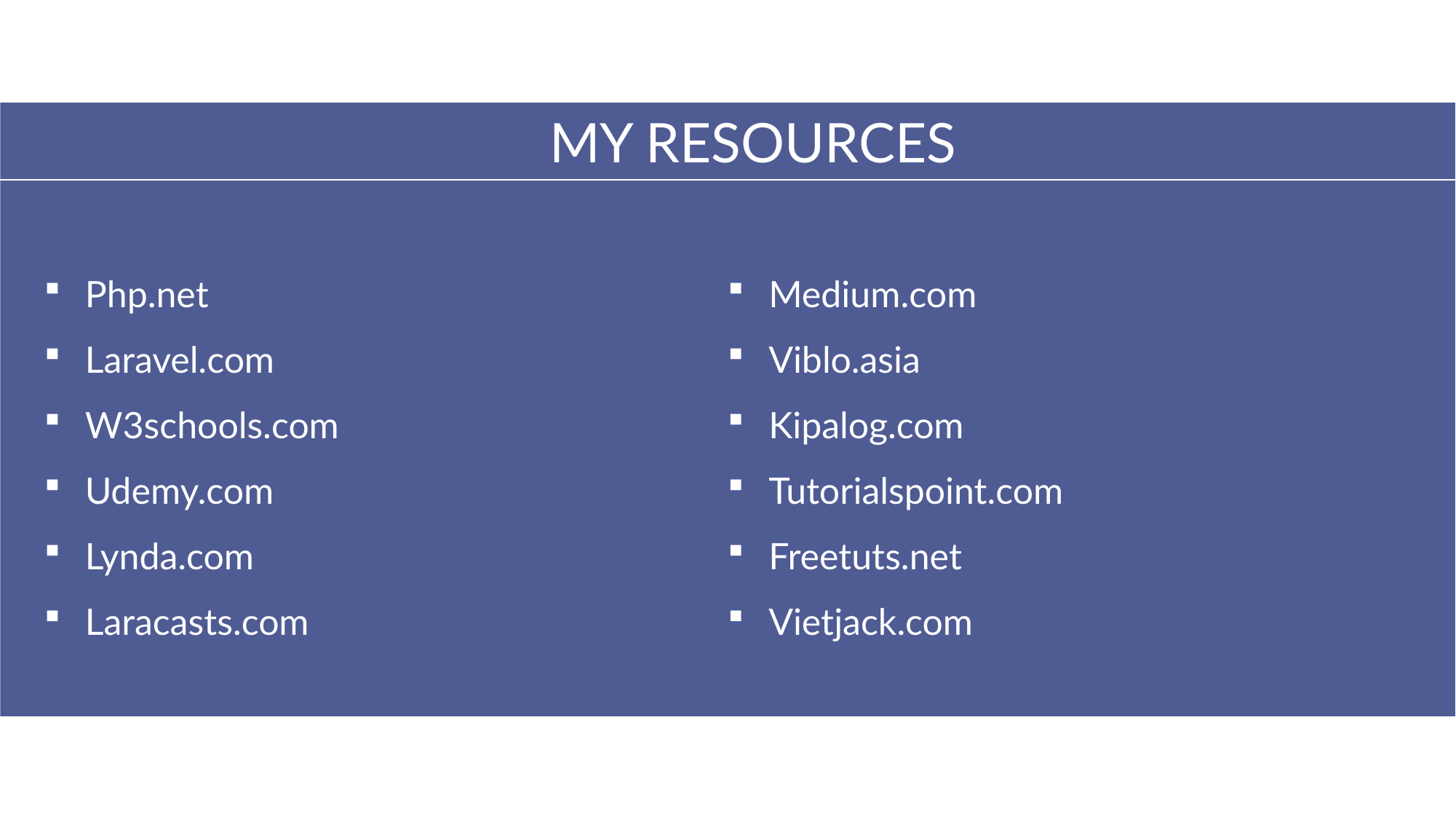

MY RESOURCES
Php.net
Laravel.com
W3schools.com
Udemy.com
Lynda.com
Laracasts.com
Medium.com
Viblo.asia
Kipalog.com
Tutorialspoint.com
Freetuts.net
Vietjack.com